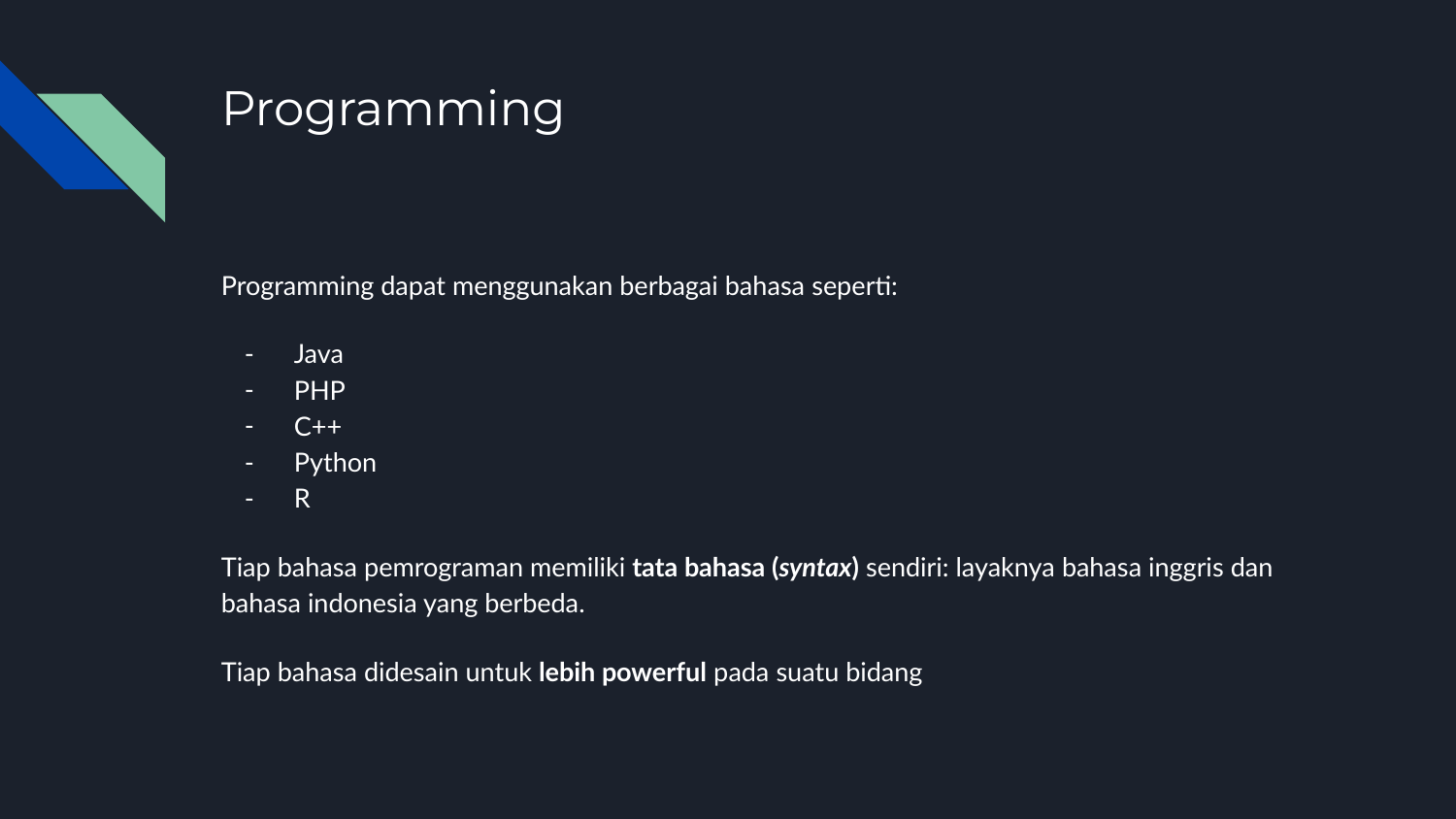

# Programming
Programming dapat menggunakan berbagai bahasa seperti:
Java
PHP
C++
Python
R
Tiap bahasa pemrograman memiliki tata bahasa (syntax) sendiri: layaknya bahasa inggris dan bahasa indonesia yang berbeda.
Tiap bahasa didesain untuk lebih powerful pada suatu bidang